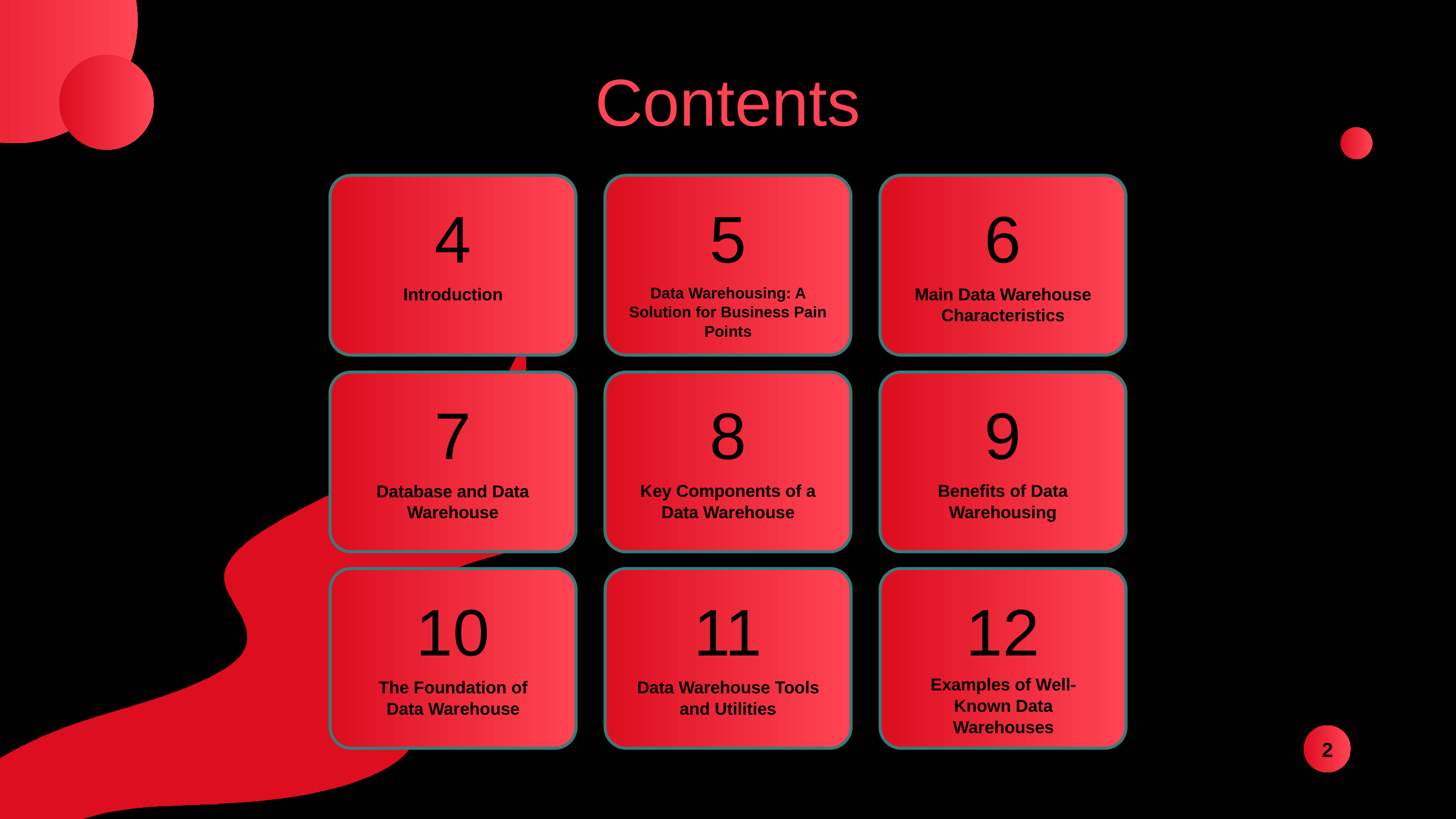

Contents

4
5
6
Introduction
Data Warehousing: A Solution for Business Pain Points
Main Data Warehouse Characteristics

7
8
9
Key Components of a Data Warehouse

Benefits of Data Warehousing

Database and Data Warehouse

10
11
12
Examples of Well-Known Data Warehouses

The Foundation of Data Warehouse
Data Warehouse Tools and Utilities

2